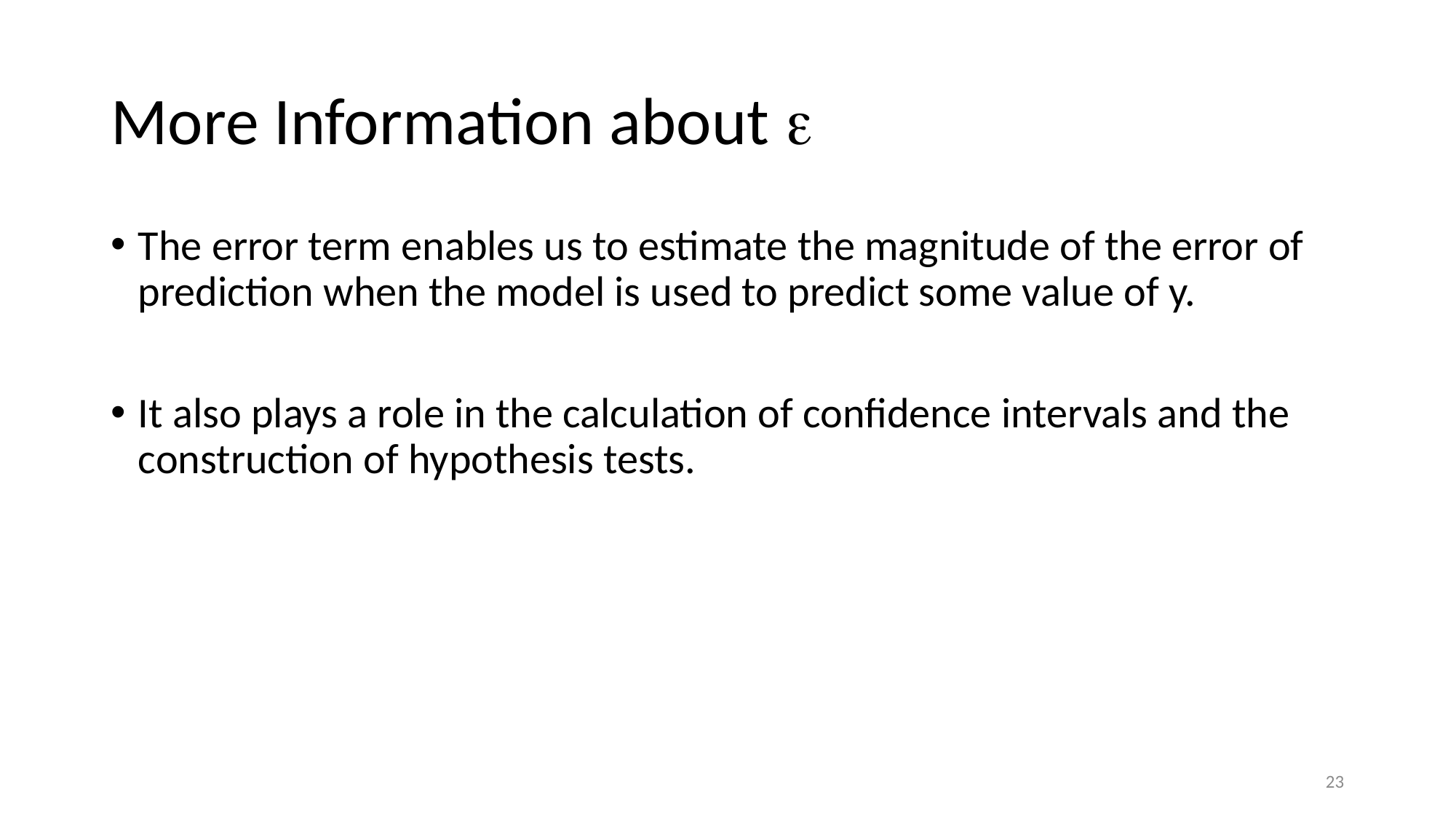

# More Information about ε
The error term enables us to estimate the magnitude of the error of prediction when the model is used to predict some value of y.

It also plays a role in the calculation of confidence intervals and the construction of hypothesis tests.
23